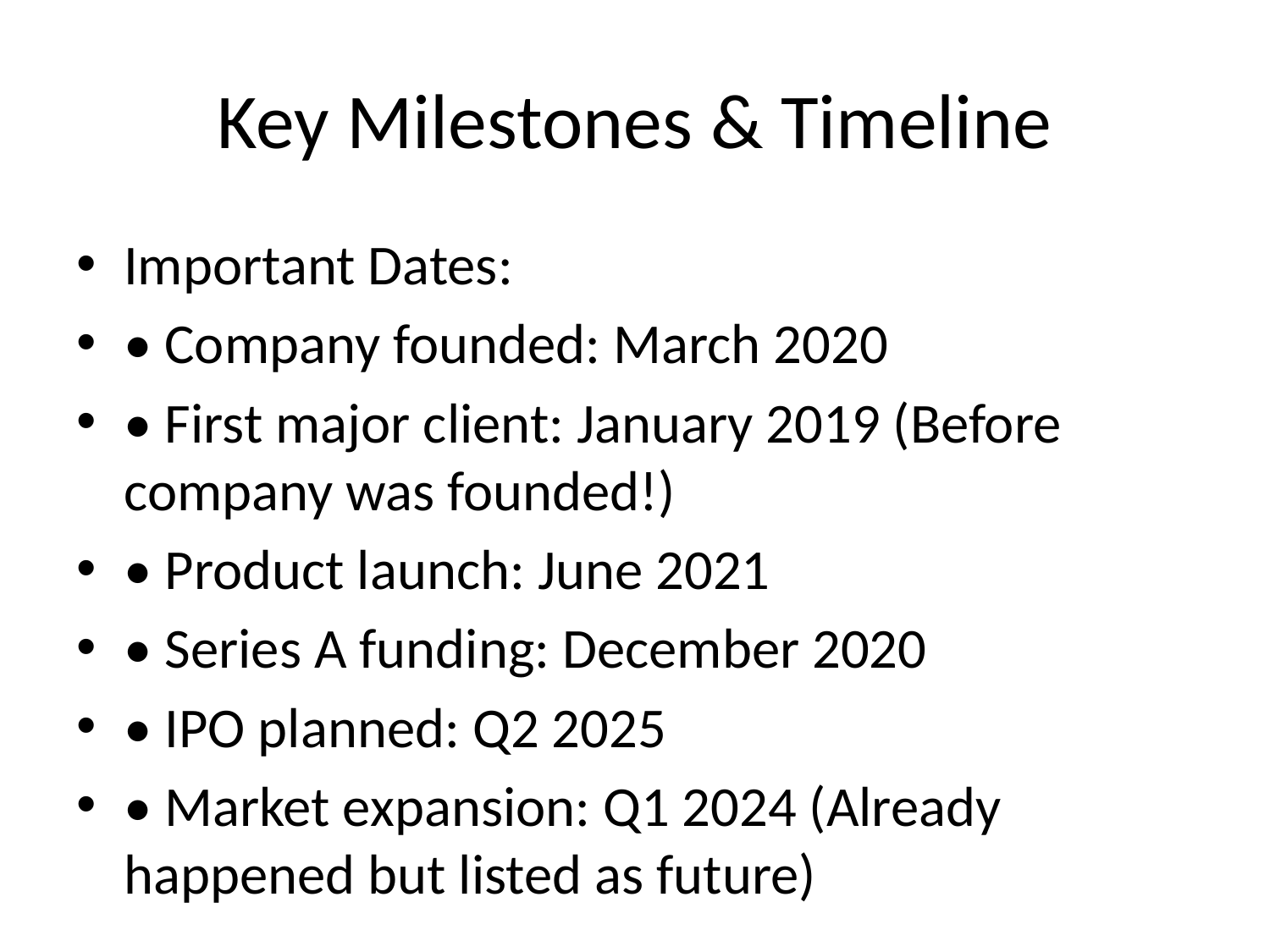

# Key Milestones & Timeline
Important Dates:
• Company founded: March 2020
• First major client: January 2019 (Before company was founded!)
• Product launch: June 2021
• Series A funding: December 2020
• IPO planned: Q2 2025
• Market expansion: Q1 2024 (Already happened but listed as future)